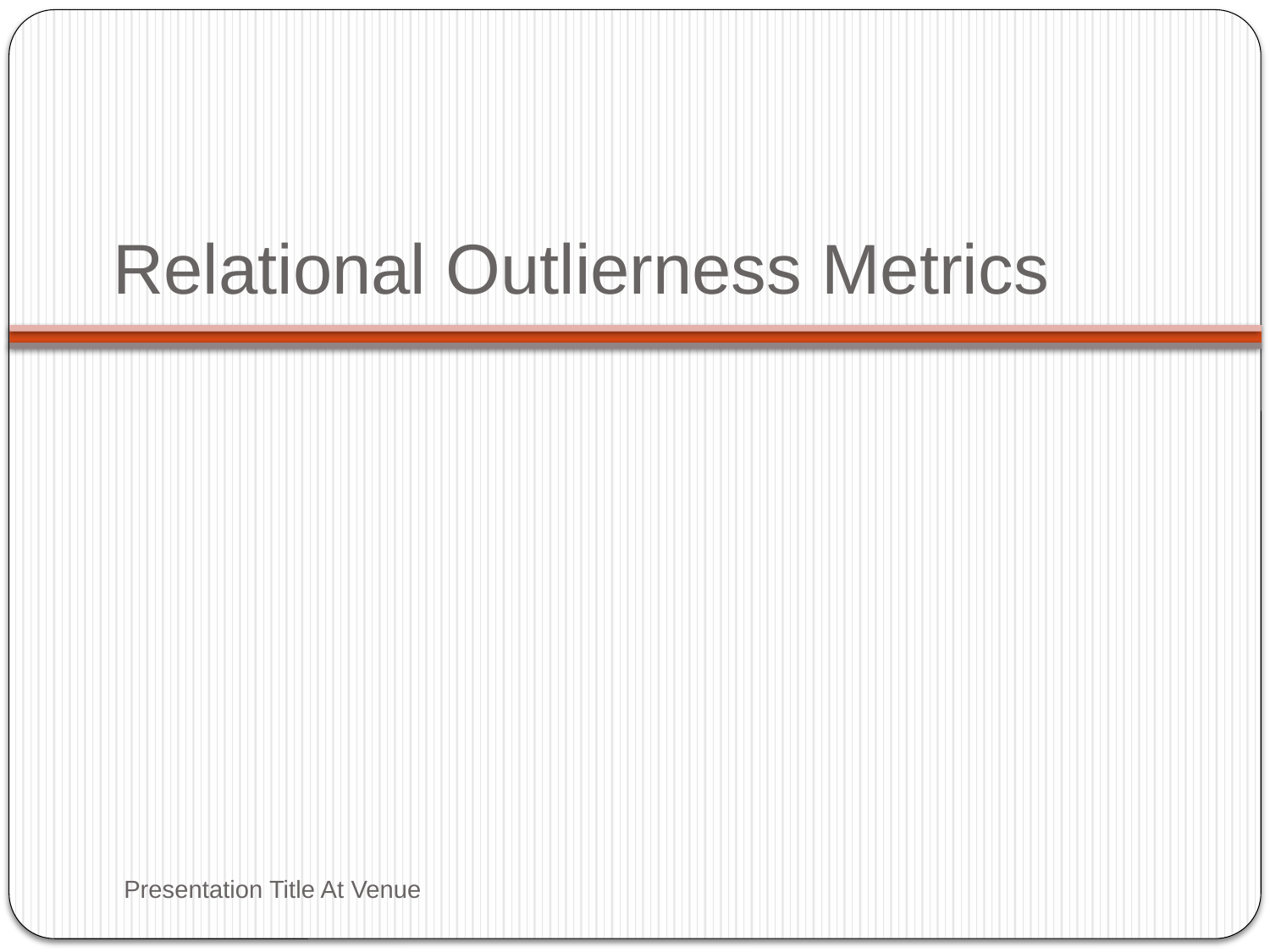

# Relational Outlierness Metrics

Presentation Title At Venue